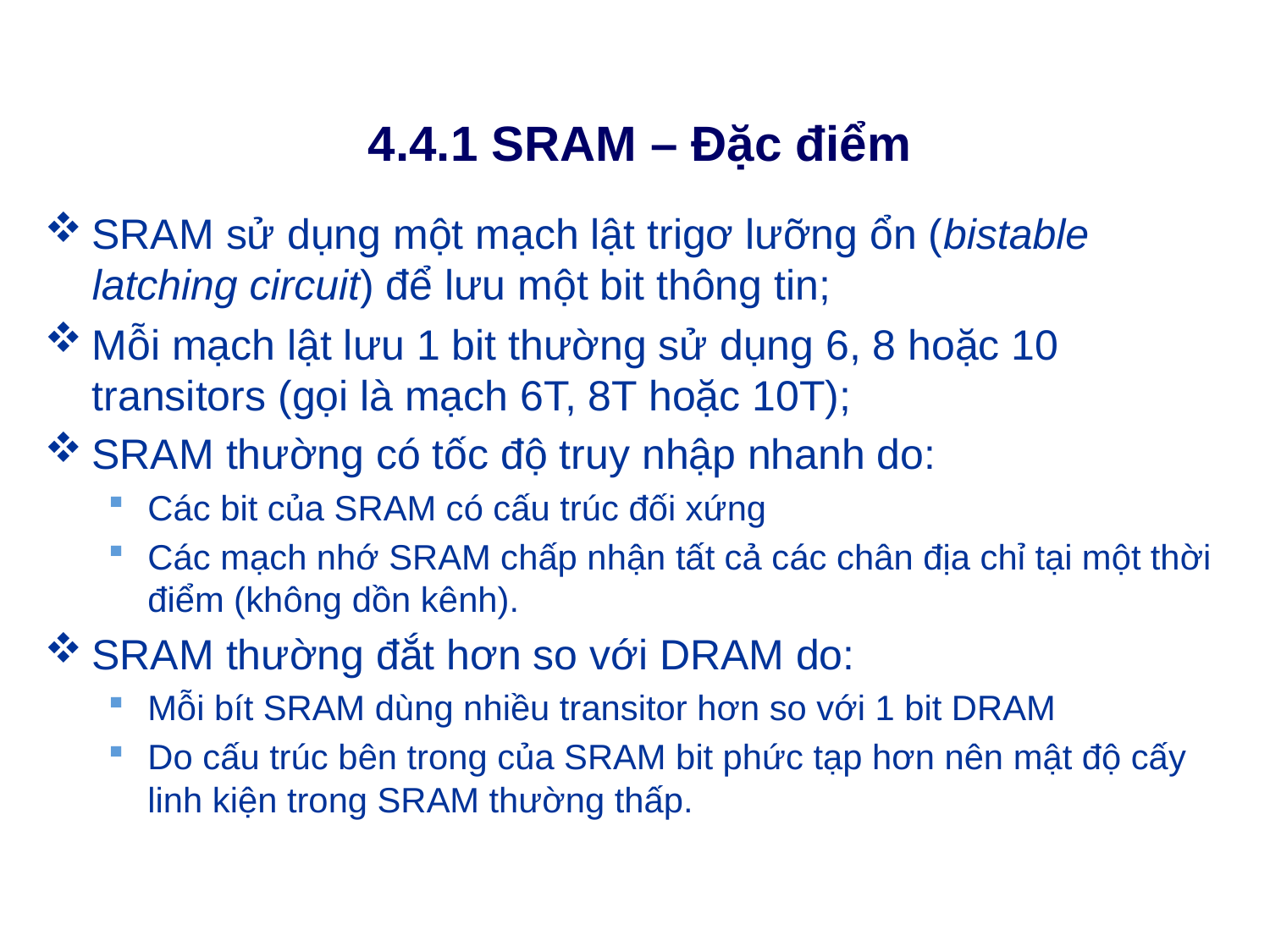

# 4.4.1 SRAM – Đặc điểm
SRAM sử dụng một mạch lật trigơ lưỡng ổn (bistable latching circuit) để lưu một bit thông tin;
Mỗi mạch lật lưu 1 bit thường sử dụng 6, 8 hoặc 10 transitors (gọi là mạch 6T, 8T hoặc 10T);
SRAM thường có tốc độ truy nhập nhanh do:
Các bit của SRAM có cấu trúc đối xứng
Các mạch nhớ SRAM chấp nhận tất cả các chân địa chỉ tại một thời điểm (không dồn kênh).
SRAM thường đắt hơn so với DRAM do:
Mỗi bít SRAM dùng nhiều transitor hơn so với 1 bit DRAM
Do cấu trúc bên trong của SRAM bit phức tạp hơn nên mật độ cấy linh kiện trong SRAM thường thấp.